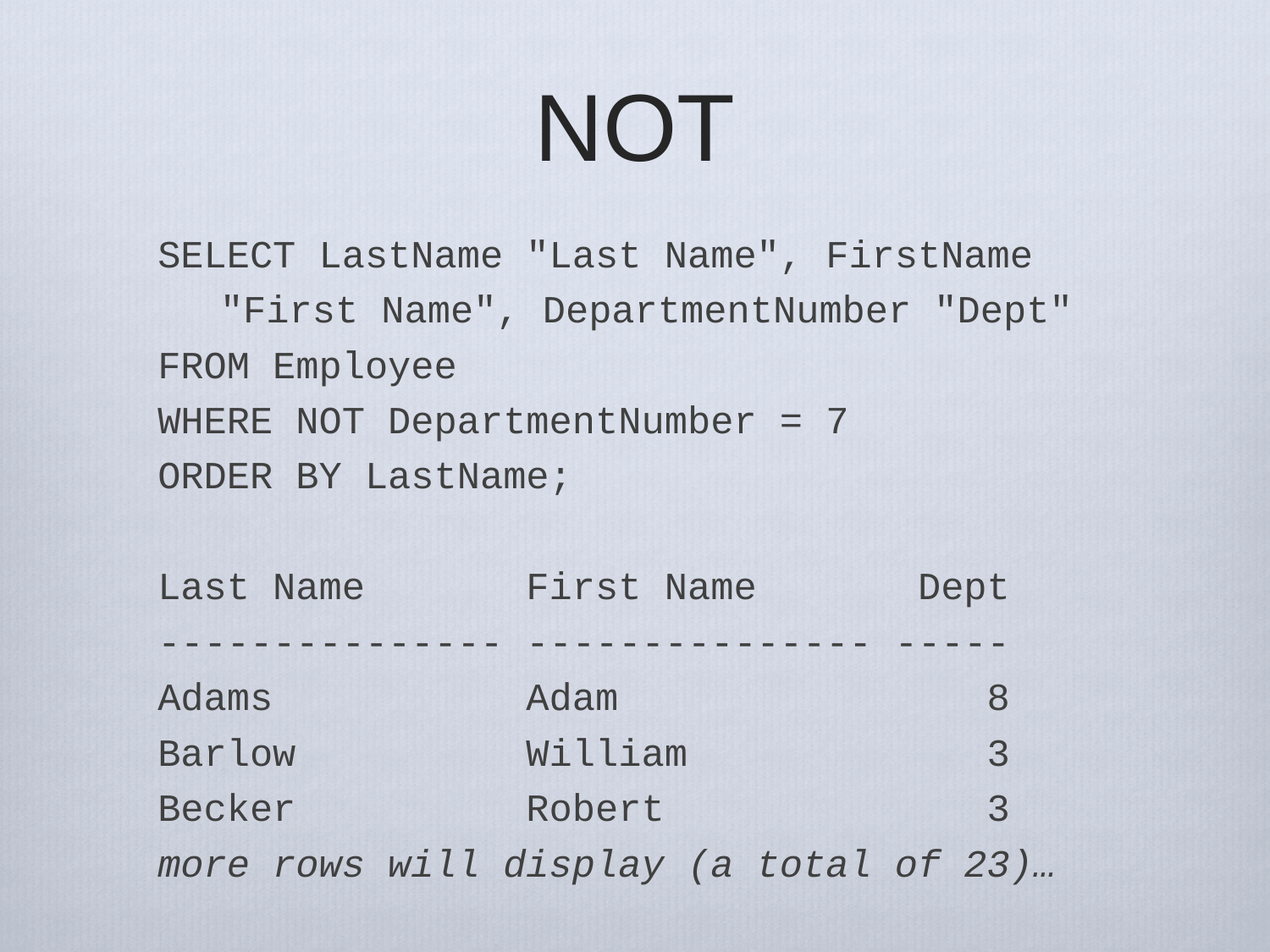

# NOT
SELECT LastName "Last Name", FirstName "First Name", DepartmentNumber "Dept"
FROM Employee
WHERE NOT DepartmentNumber = 7
ORDER BY LastName;

Last Name       First Name       Dept
--------------- --------------- -----
Adams           Adam                8
Barlow          William             3
Becker          Robert              3
more rows will display (a total of 23)…